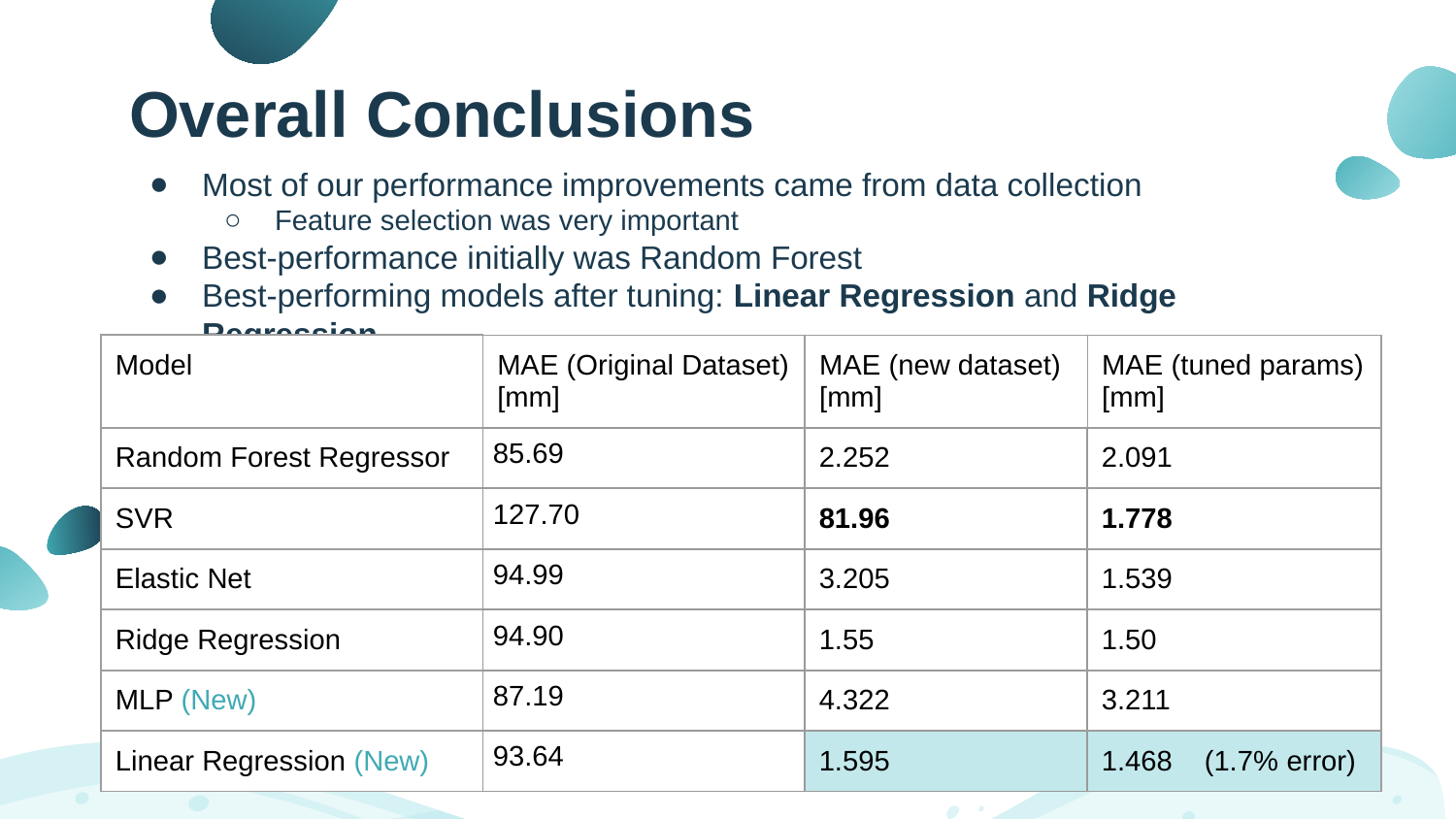

# Overall Conclusions
Most of our performance improvements came from data collection
Feature selection was very important
Best-performance initially was Random Forest
Best-performing models after tuning: Linear Regression and Ridge Regression
| Model | MAE (Original Dataset)[mm] | MAE (new dataset)[mm] | MAE (tuned params)[mm] |
| --- | --- | --- | --- |
| Random Forest Regressor | 85.69 | 2.252 | 2.091 |
| SVR | 127.70 | 81.96 | 1.778 |
| Elastic Net | 94.99 | 3.205 | 1.539 |
| Ridge Regression | 94.90 | 1.55 | 1.50 |
| MLP (New) | 87.19 | 4.322 | 3.211 |
| Linear Regression (New) | 93.64 | 1.595 | 1.468 (1.7% error) |